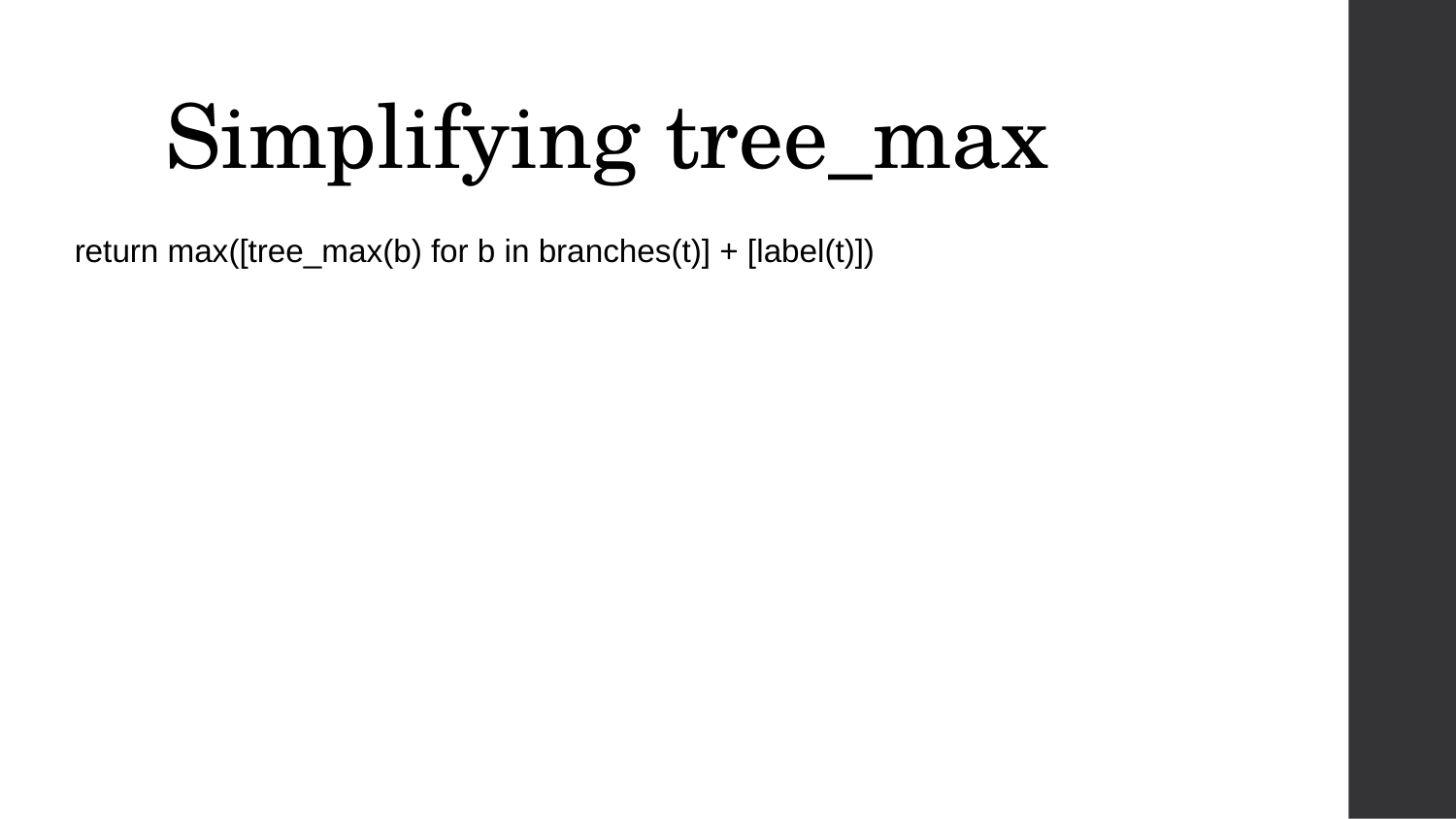

# Simplifying tree_max
return max([tree_max(b) for b in branches(t)] + [label(t)])